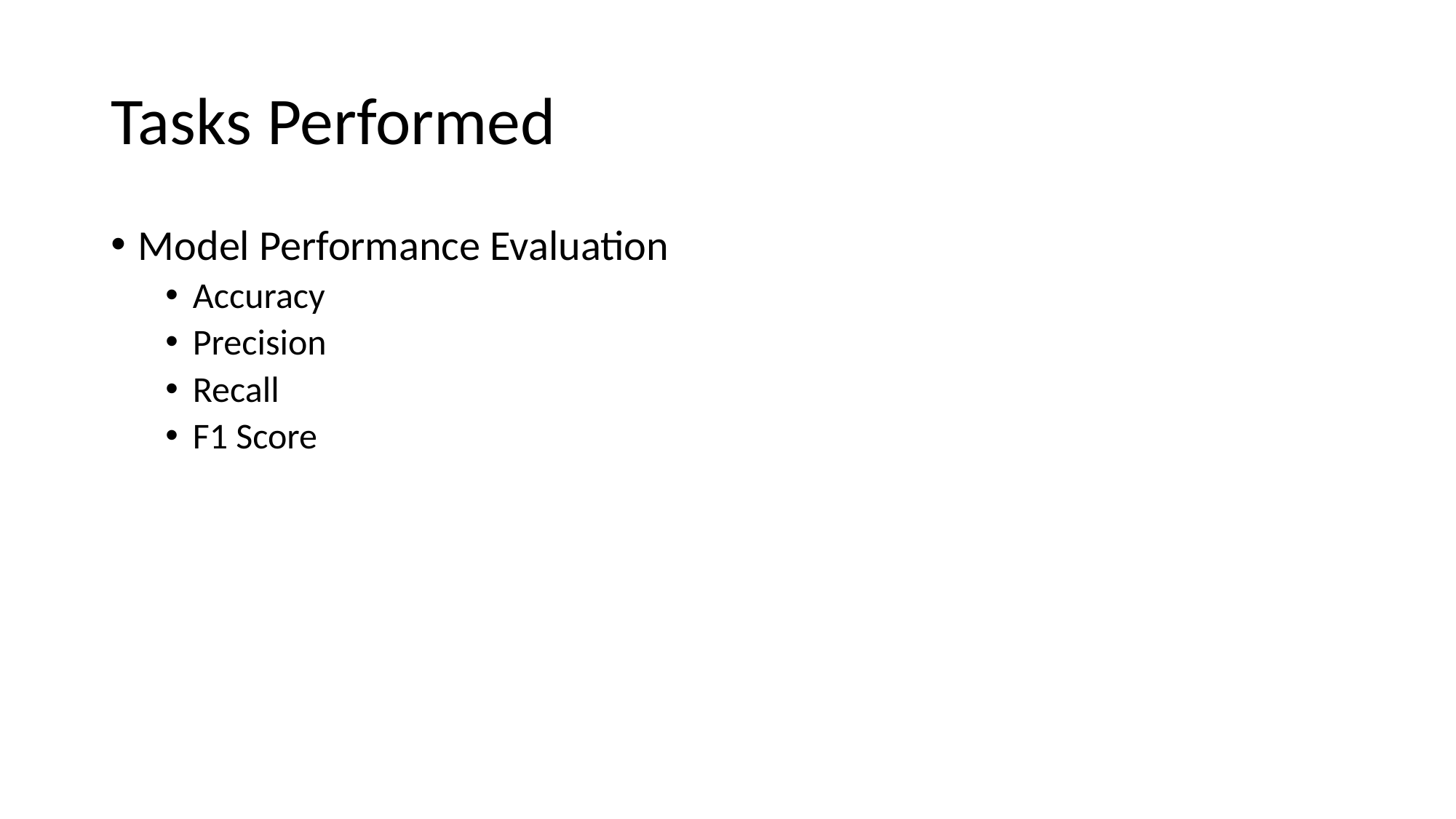

# Tasks Performed
Model Performance Evaluation
Accuracy
Precision
Recall
F1 Score